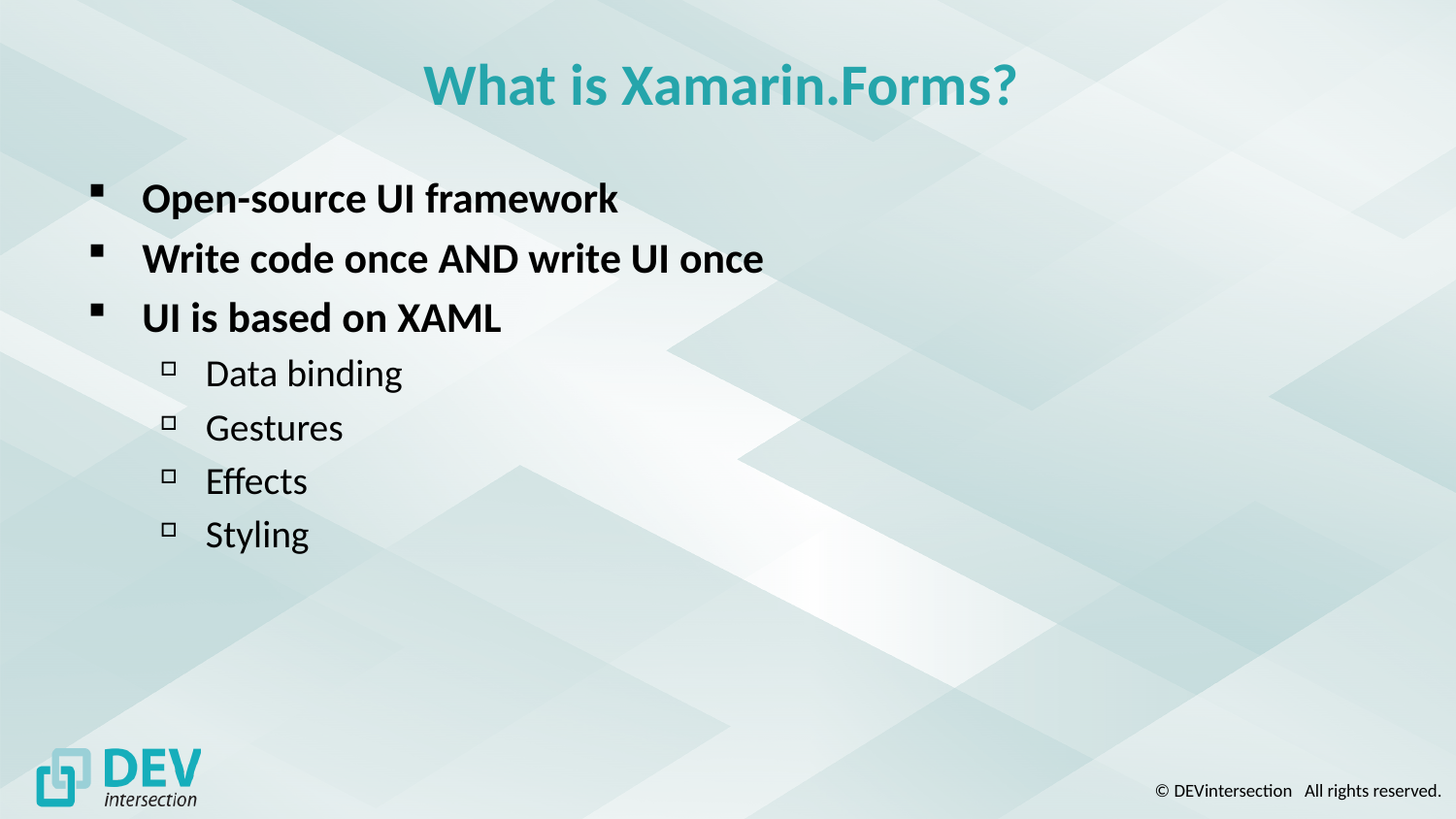

# What is Xamarin.Forms?
Open-source UI framework
Write code once AND write UI once
UI is based on XAML
Data binding
Gestures
Effects
Styling